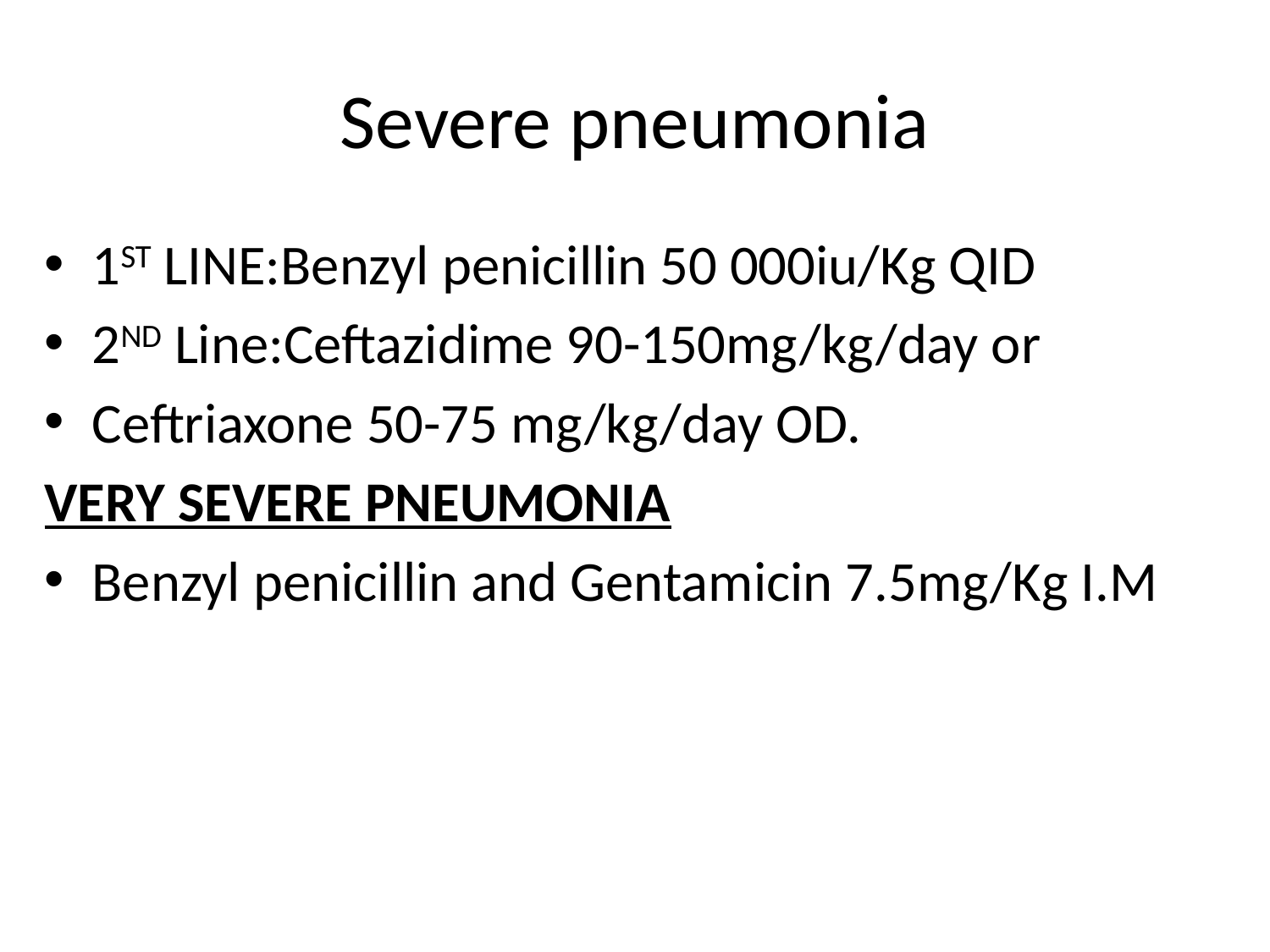

# Severe pneumonia
1ST LINE:Benzyl penicillin 50 000iu/Kg QID
2ND Line:Ceftazidime 90-150mg/kg/day or
Ceftriaxone 50-75 mg/kg/day OD.
VERY SEVERE PNEUMONIA
Benzyl penicillin and Gentamicin 7.5mg/Kg I.M